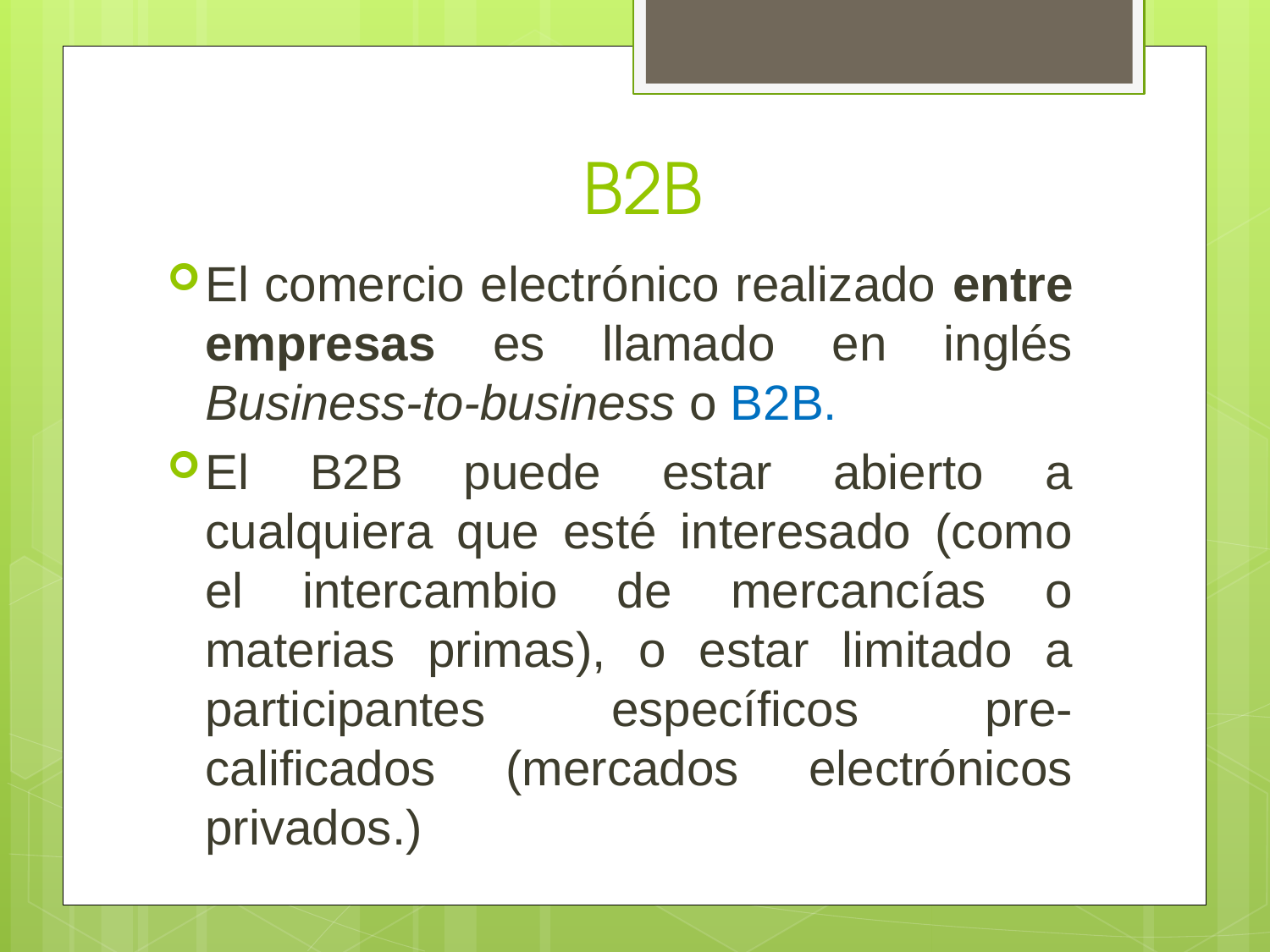

# B2B
El comercio electrónico realizado entre empresas es llamado en inglés Business-to-business o B2B.
El B2B puede estar abierto a cualquiera que esté interesado (como el intercambio de mercancías o materias primas), o estar limitado a participantes específicos pre-calificados (mercados electrónicos privados.)